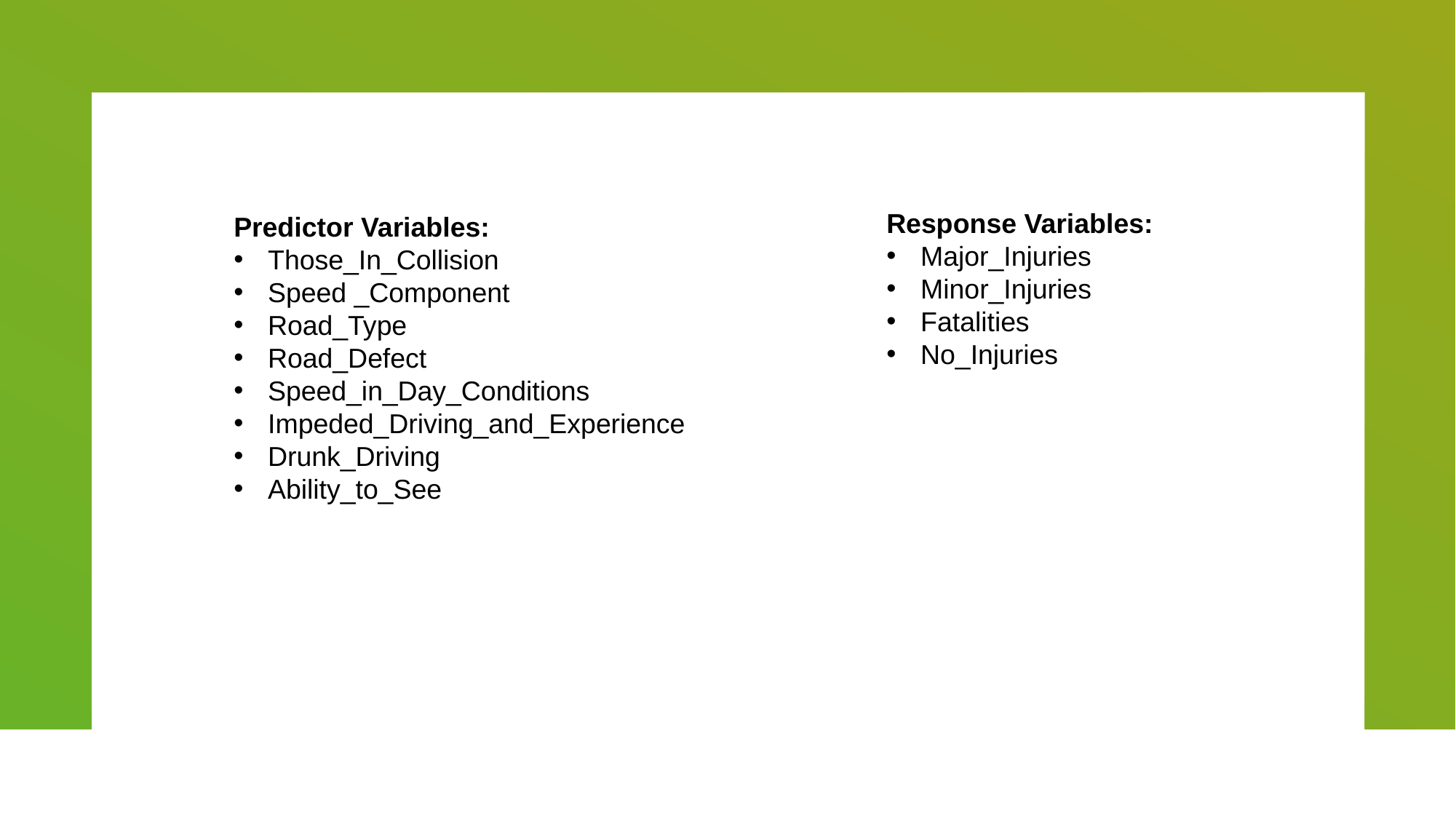

Response Variables:
Major_Injuries
Minor_Injuries
Fatalities
No_Injuries

Predictor Variables:
Those_In_Collision
Speed _Component
Road_Type
Road_Defect
Speed_in_Day_Conditions
Impeded_Driving_and_Experience
Drunk_Driving
Ability_to_See